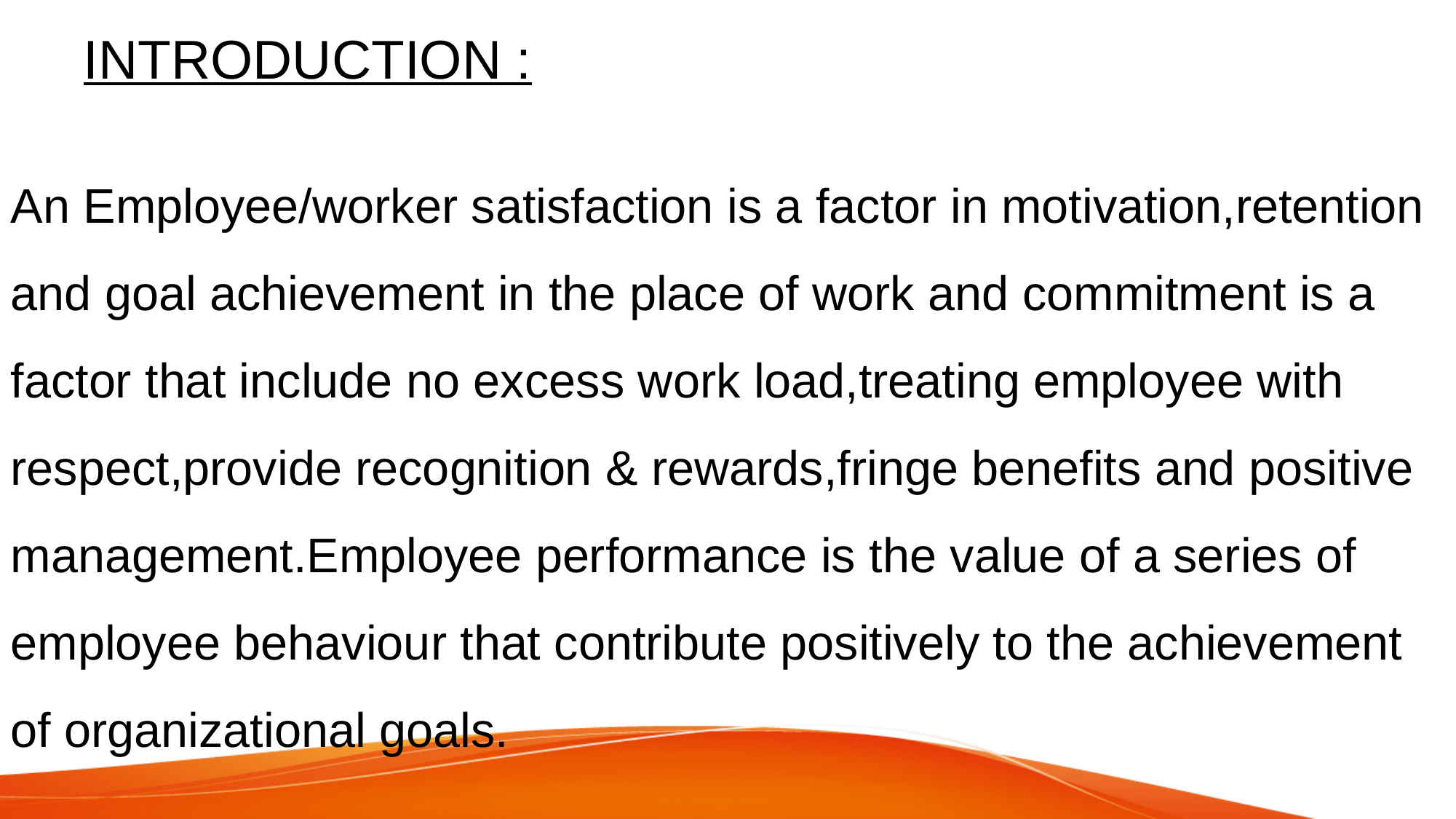

# INTRODUCTION :
An Employee/worker satisfaction is a factor in motivation,retention and goal achievement in the place of work and commitment is a factor that include no excess work load,treating employee with respect,provide recognition & rewards,fringe benefits and positive management.Employee performance is the value of a series of employee behaviour that contribute positively to the achievement of organizational goals.